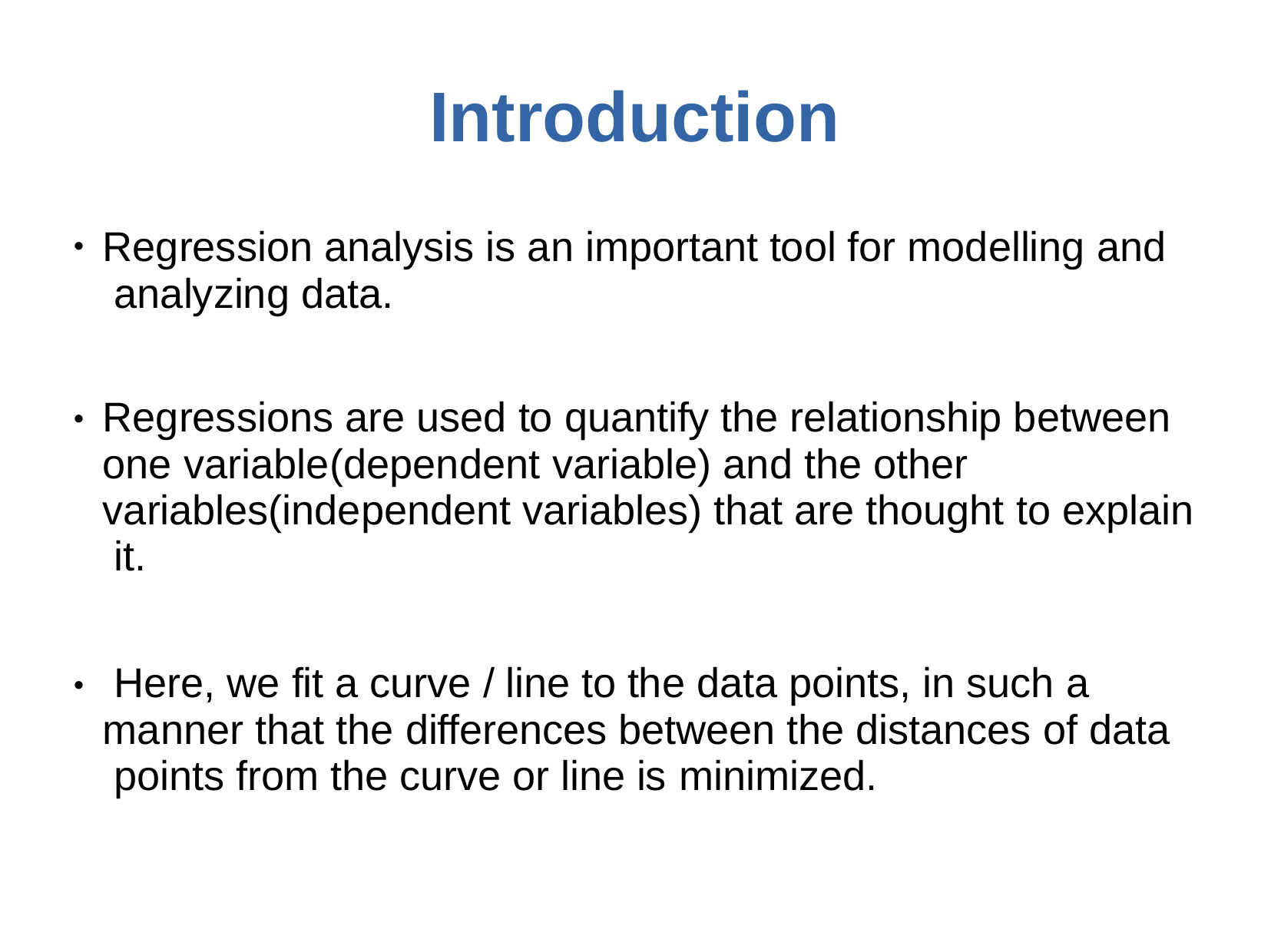

# Introduction
Regressions are used to quantify the relationship between  one variable(dependent variable) and the other  variables(independent variables) that are thought to explain  it.
Regression analysis is an important tool for modelling and  analyzing data.
●
●
Here, we fit a curve / line to the data points, in such a  manner that the differences between the distances of data  points from the curve or line is minimized.
●